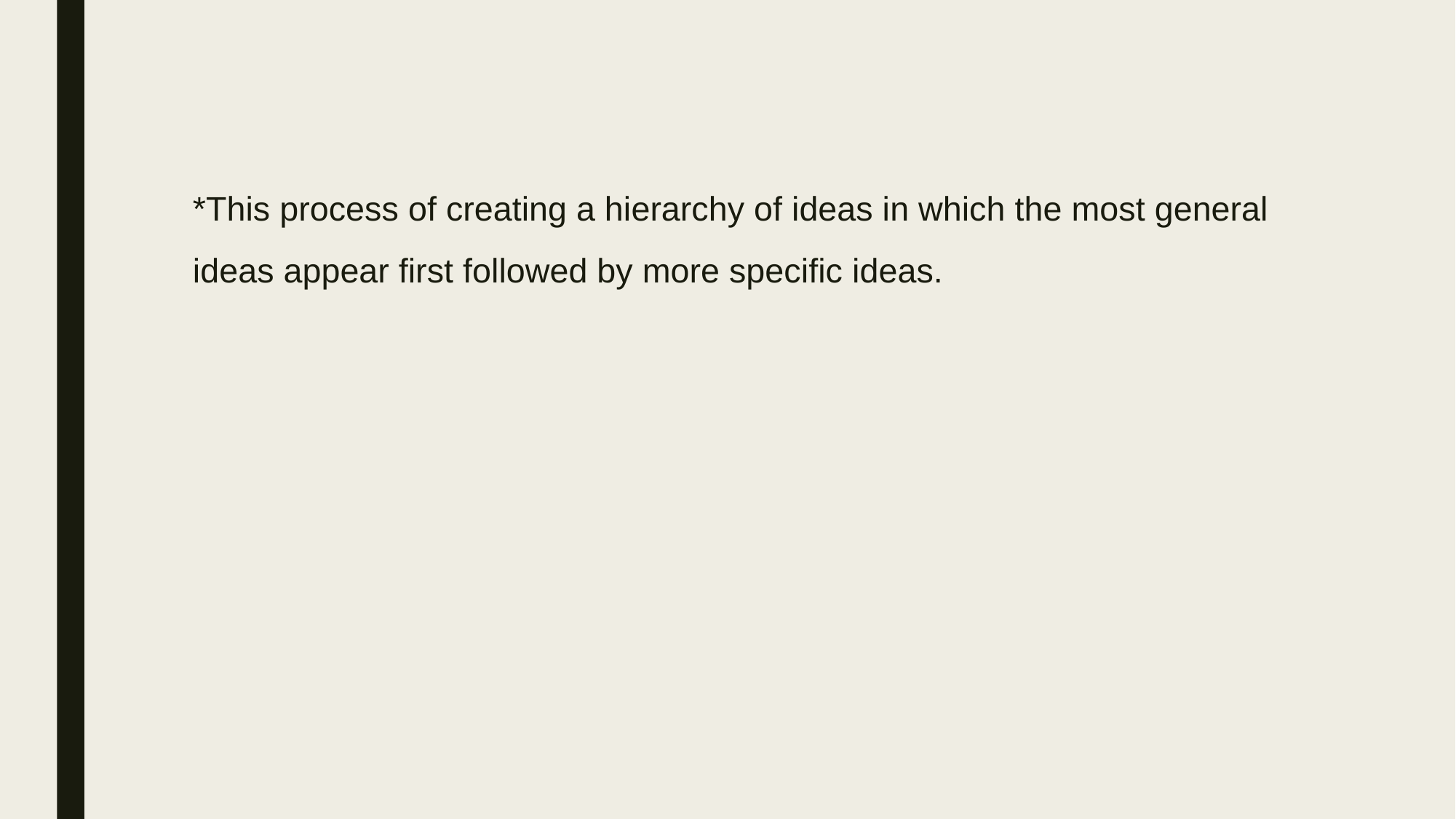

# *This process of creating a hierarchy of ideas in which the most general ideas appear first followed by more specific ideas.